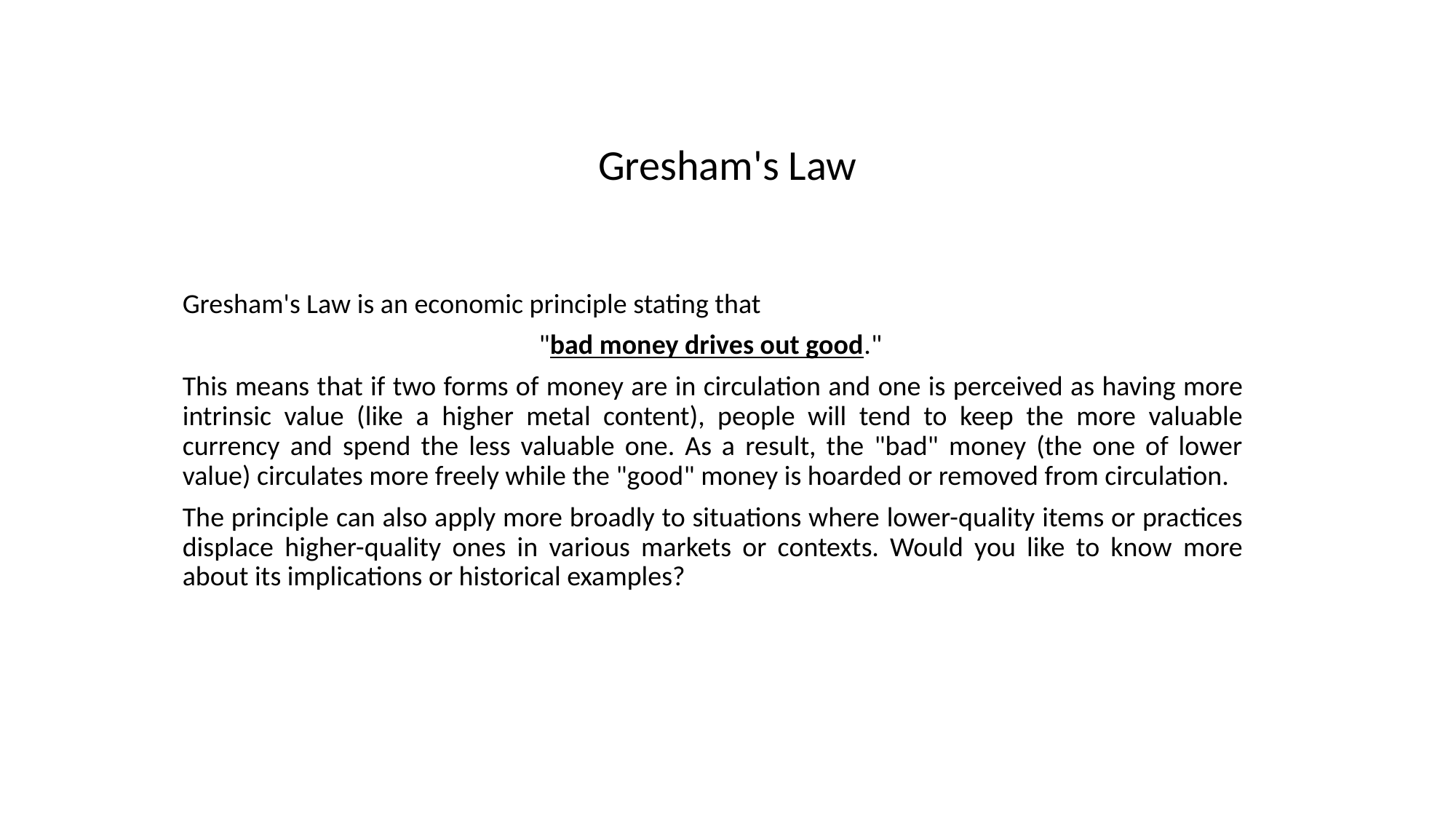

# Gresham's Law
Gresham's Law is an economic principle stating that
"bad money drives out good."
This means that if two forms of money are in circulation and one is perceived as having more intrinsic value (like a higher metal content), people will tend to keep the more valuable currency and spend the less valuable one. As a result, the "bad" money (the one of lower value) circulates more freely while the "good" money is hoarded or removed from circulation.
The principle can also apply more broadly to situations where lower-quality items or practices displace higher-quality ones in various markets or contexts. Would you like to know more about its implications or historical examples?